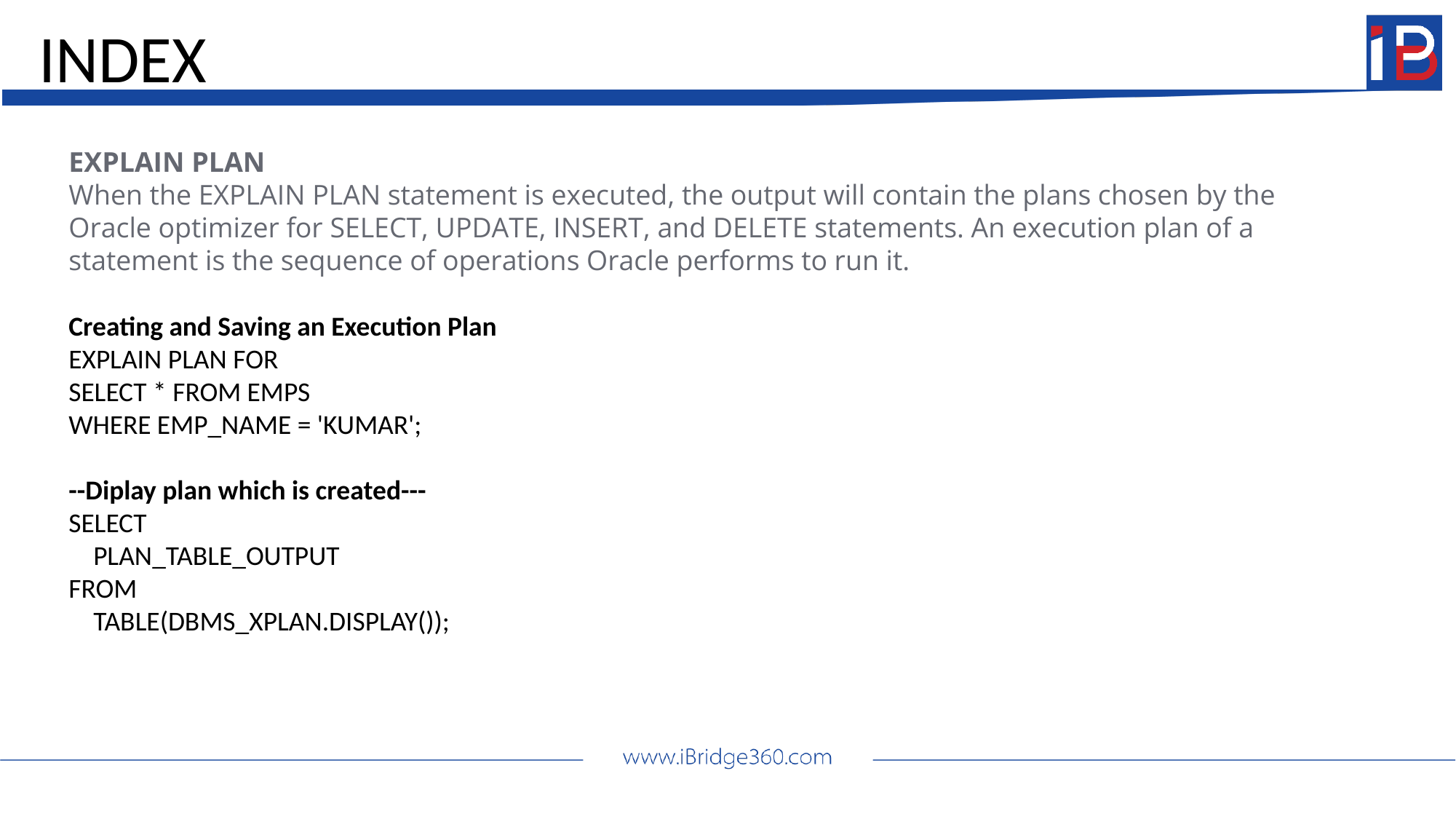

# INDEX
EXPLAIN PLAN
When the EXPLAIN PLAN statement is executed, the output will contain the plans chosen by the Oracle optimizer for SELECT, UPDATE, INSERT, and DELETE statements. An execution plan of a statement is the sequence of operations Oracle performs to run it.

Creating and Saving an Execution Plan
EXPLAIN PLAN FOR
SELECT * FROM EMPS
WHERE EMP_NAME = 'KUMAR';

--Diplay plan which is created---
SELECT
    PLAN_TABLE_OUTPUT
FROM
    TABLE(DBMS_XPLAN.DISPLAY());